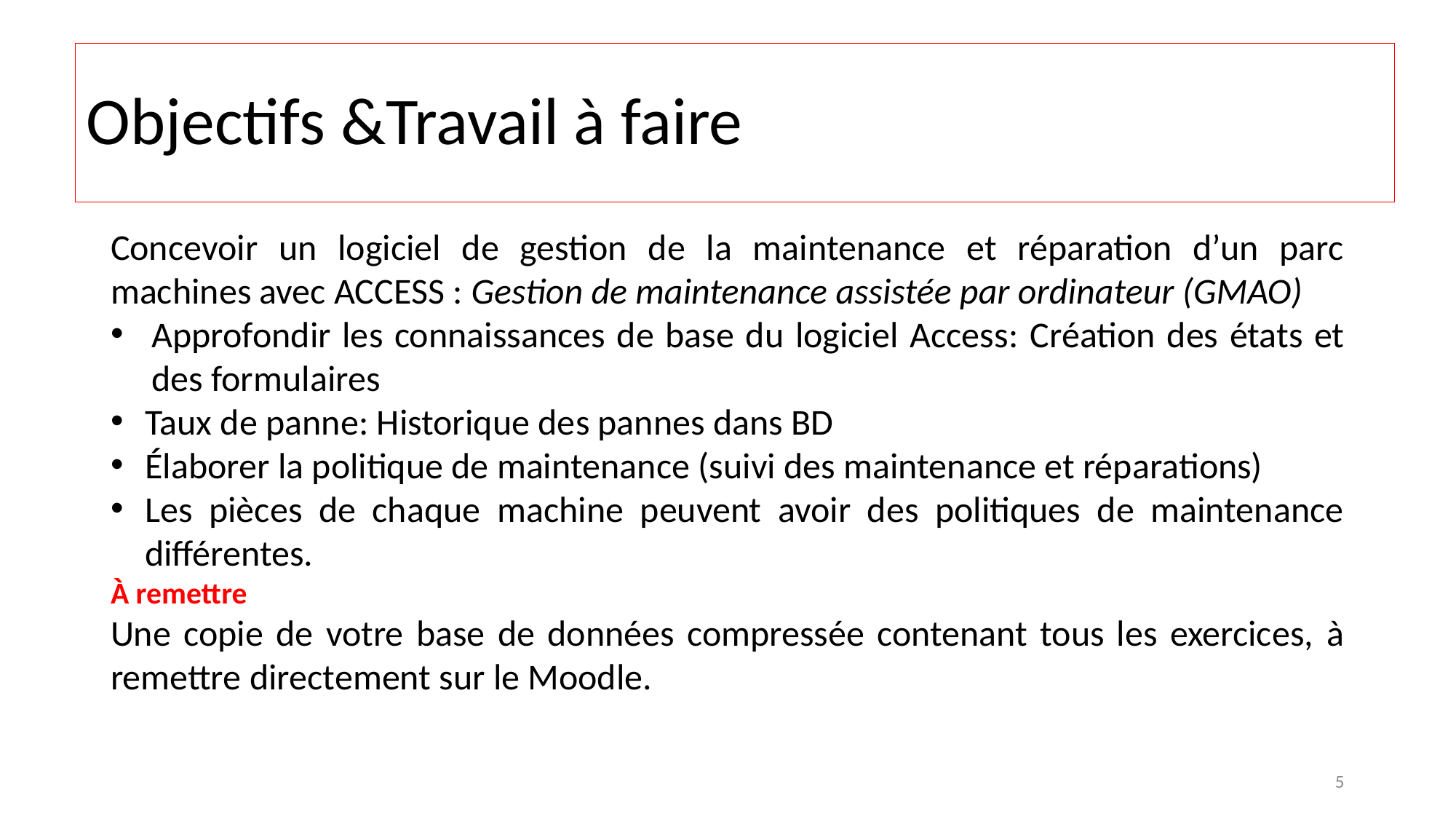

# Objectifs &Travail à faire
Concevoir un logiciel de gestion de la maintenance et réparation d’un parc machines avec ACCESS : Gestion de maintenance assistée par ordinateur (GMAO)
Approfondir les connaissances de base du logiciel Access: Création des états et des formulaires
Taux de panne: Historique des pannes dans BD
Élaborer la politique de maintenance (suivi des maintenance et réparations)
Les pièces de chaque machine peuvent avoir des politiques de maintenance différentes.
À remettre
Une copie de votre base de données compressée contenant tous les exercices, à remettre directement sur le Moodle.
5